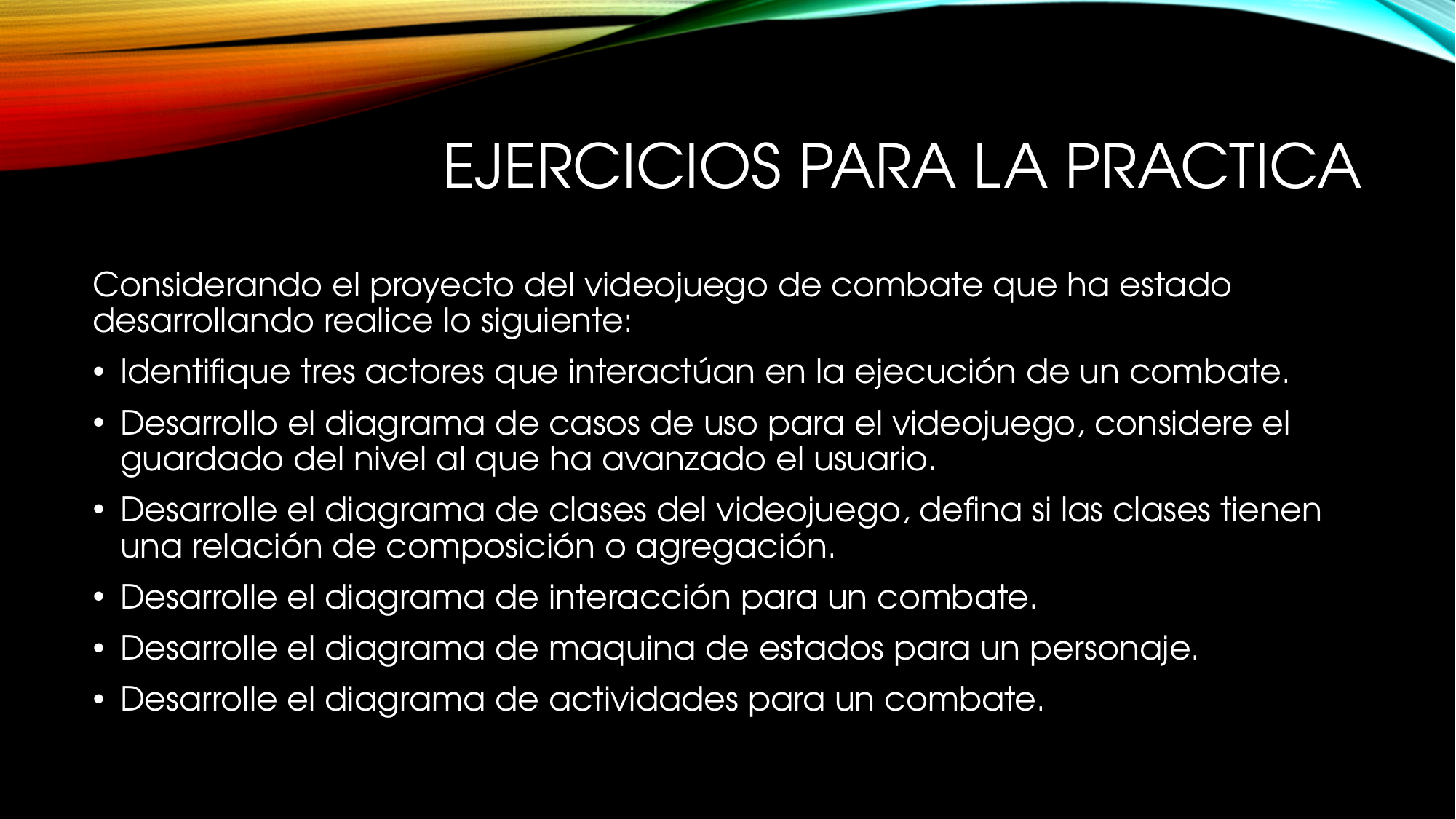

# Ejercicios para la practica
Considerando el proyecto del videojuego de combate que ha estado desarrollando realice lo siguiente:
Identifique tres actores que interactúan en la ejecución de un combate.
Desarrollo el diagrama de casos de uso para el videojuego, considere el guardado del nivel al que ha avanzado el usuario.
Desarrolle el diagrama de clases del videojuego, defina si las clases tienen una relación de composición o agregación.
Desarrolle el diagrama de interacción para un combate.
Desarrolle el diagrama de maquina de estados para un personaje.
Desarrolle el diagrama de actividades para un combate.